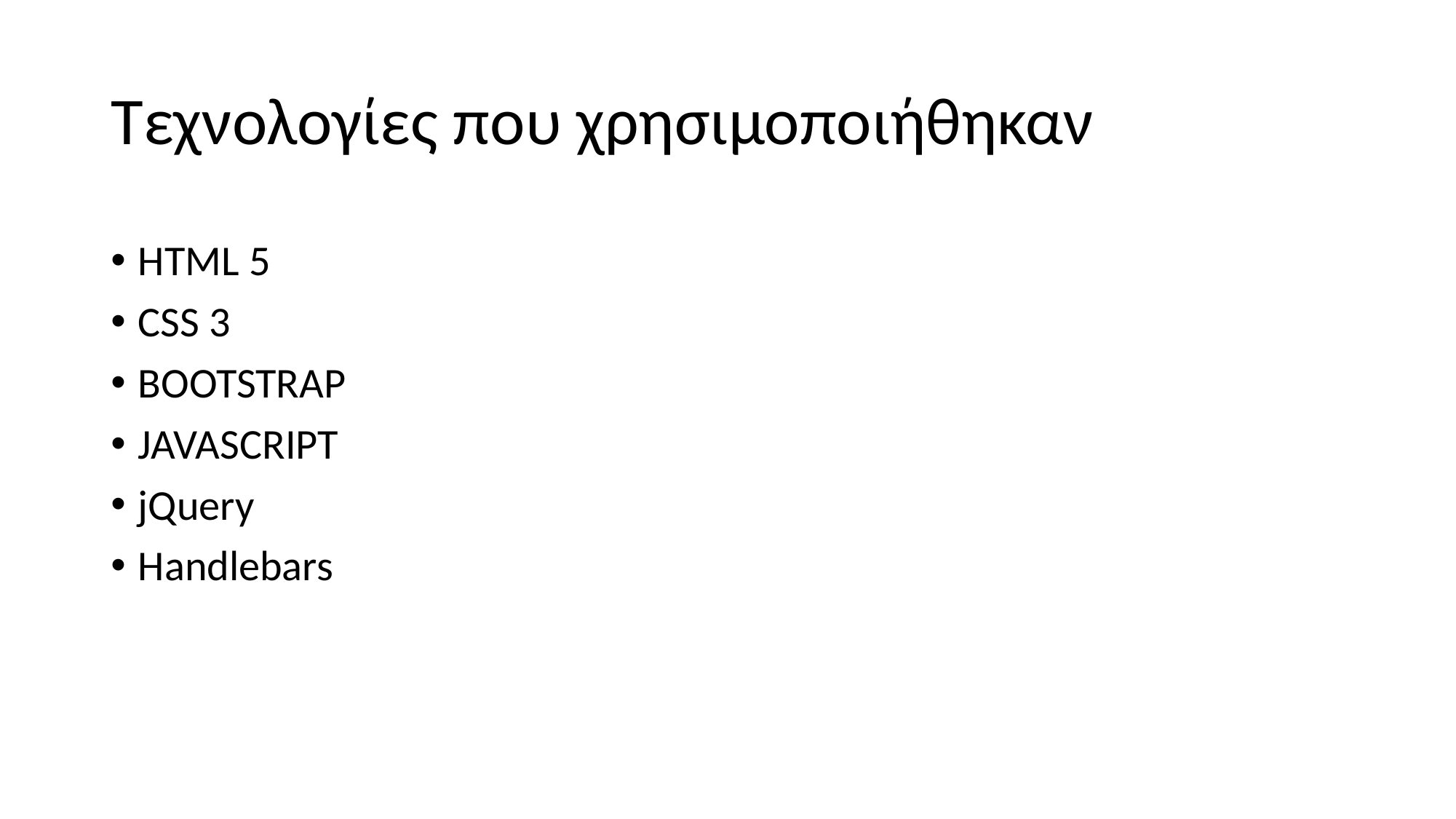

# Τεχνολογίες που χρησιμοποιήθηκαν
HTML 5
CSS 3
BOOTSTRAP
JAVASCRIPT
jQuery
Handlebars